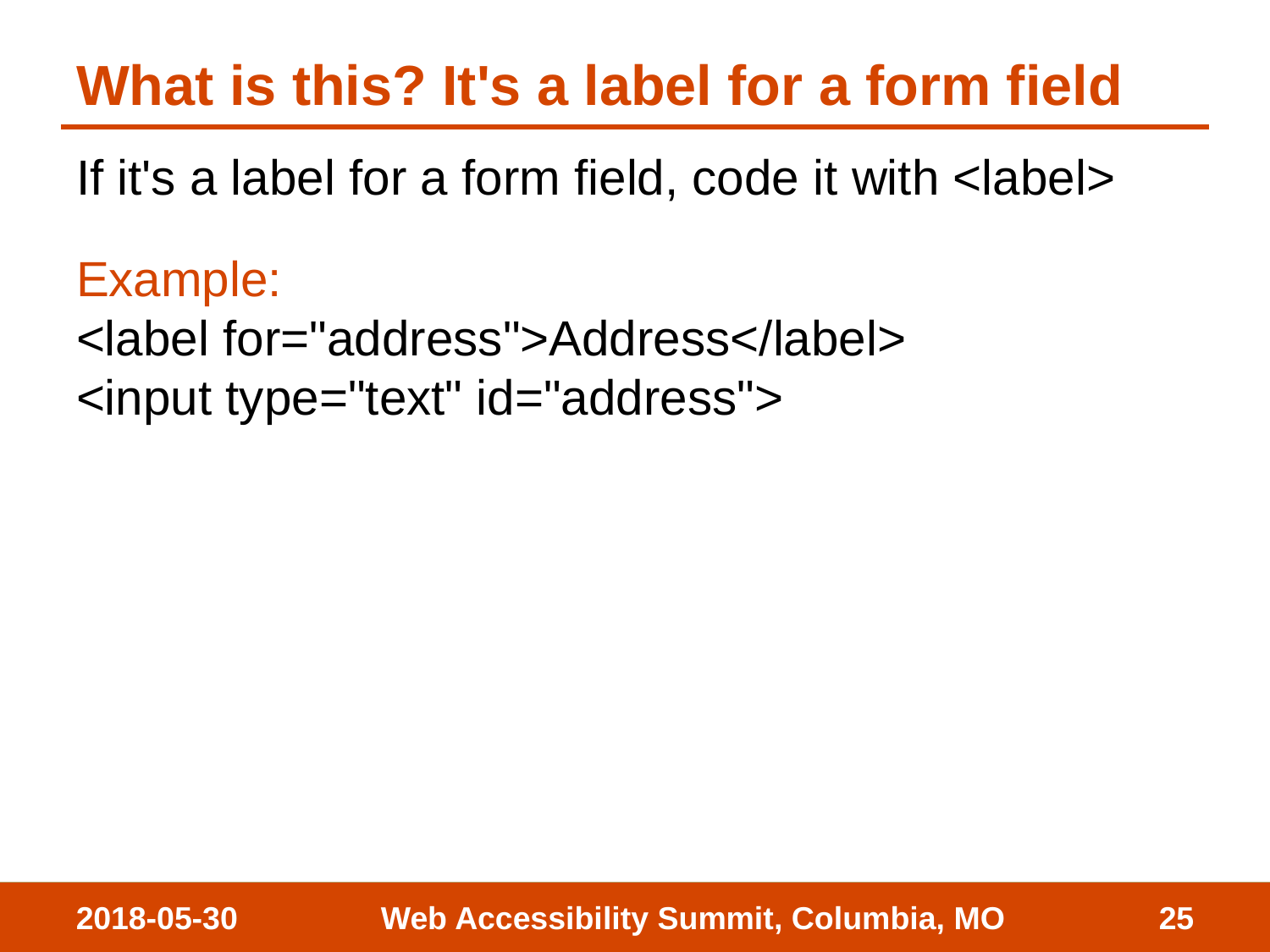

# What is this? It's a label for a form field
If it's a label for a form field, code it with <label>
Example:
<label for="address">Address</label>
<input type="text" id="address">
2018-05-30
Web Accessibility Summit, Columbia, MO
25